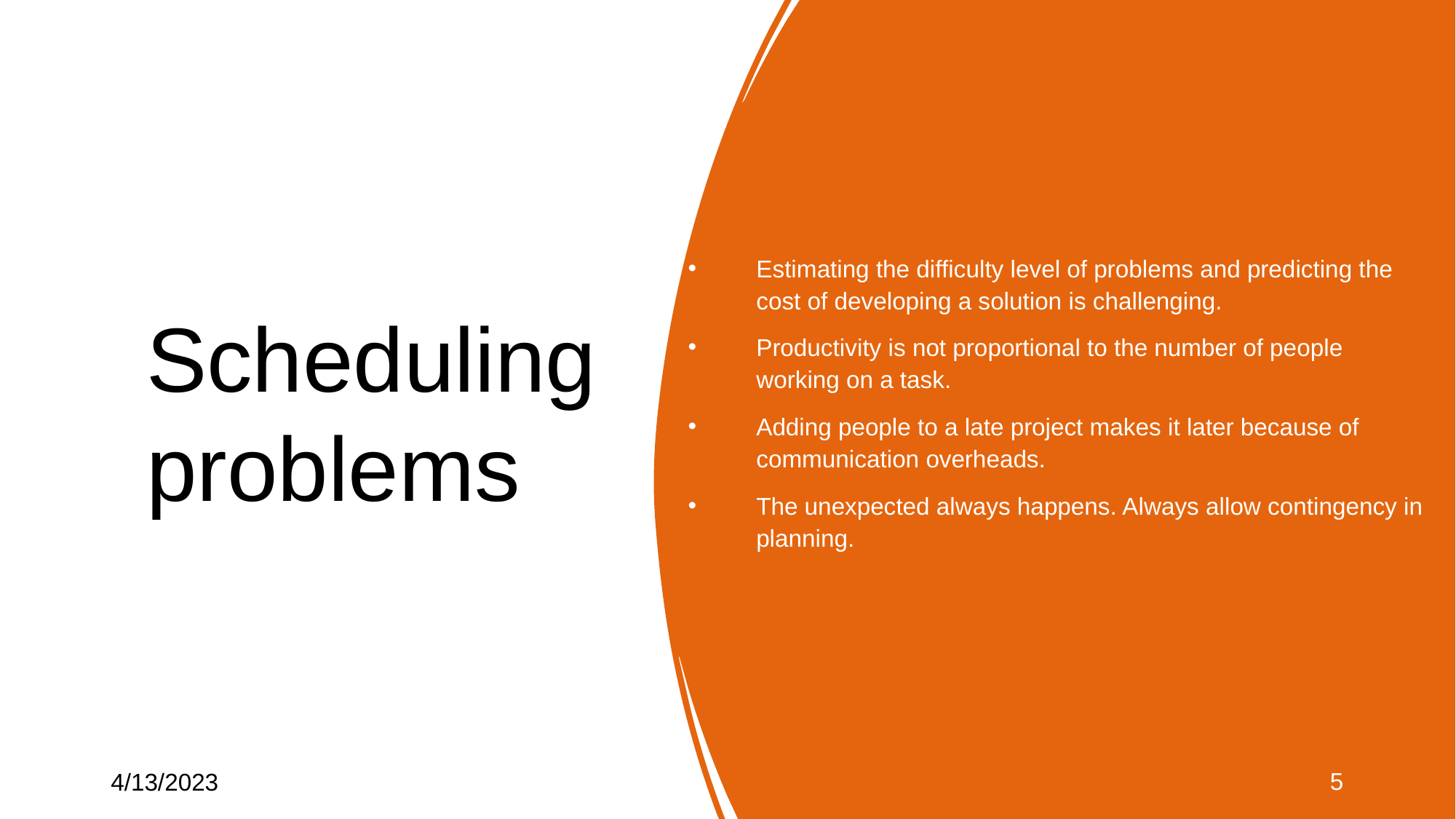

Estimating the difficulty level of problems and predicting the cost of developing a solution is challenging.
Productivity is not proportional to the number of people working on a task.
Adding people to a late project makes it later because of communication overheads.
The unexpected always happens. Always allow contingency in planning.

# Scheduling problems
5
4/13/2023